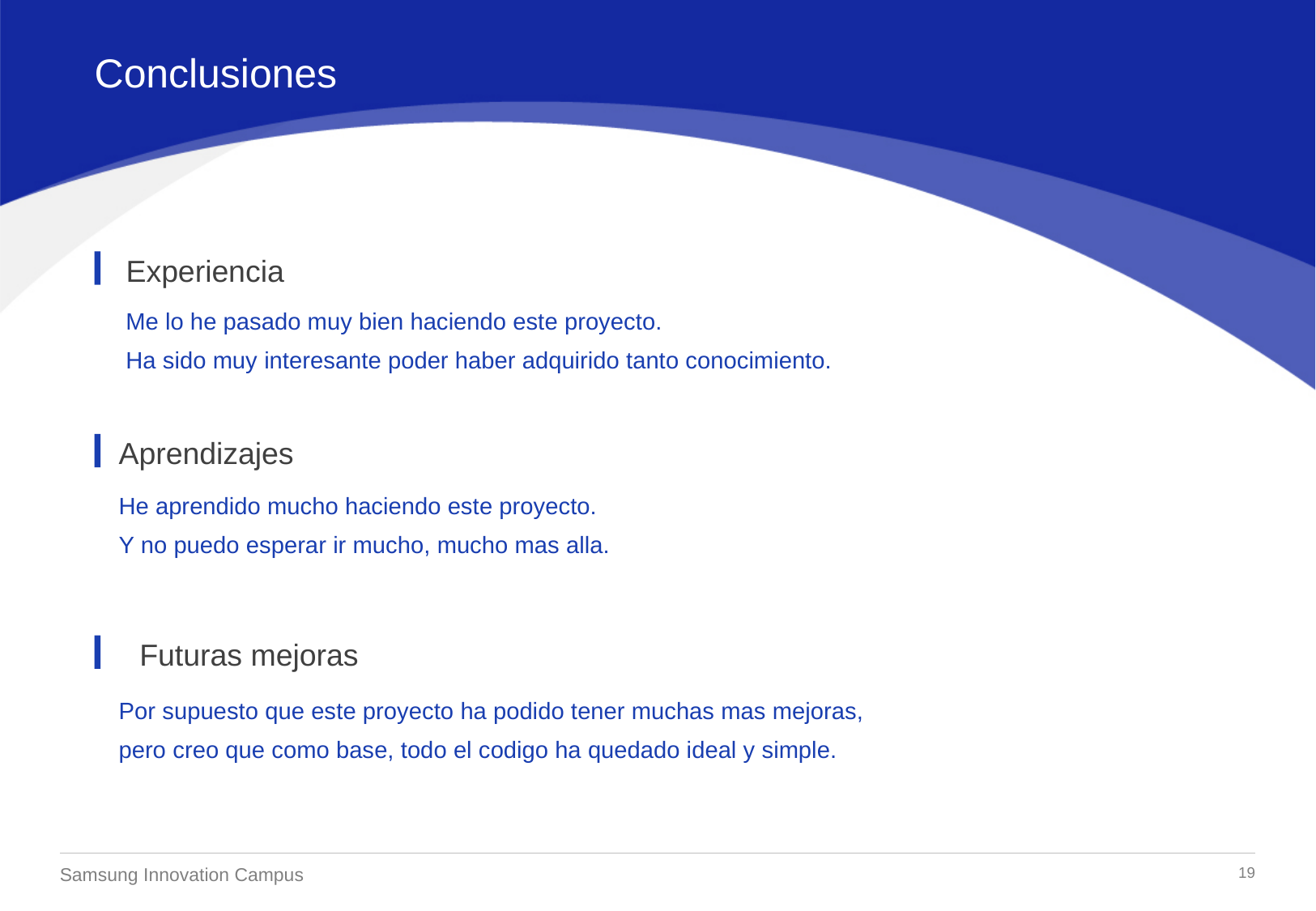

Conclusiones

Experiencia
Me lo he pasado muy bien haciendo este proyecto.
Ha sido muy interesante poder haber adquirido tanto conocimiento.

Aprendizajes
He aprendido mucho haciendo este proyecto.
Y no puedo esperar ir mucho, mucho mas alla.

Futuras mejoras
Por supuesto que este proyecto ha podido tener muchas mas mejoras,
pero creo que como base, todo el codigo ha quedado ideal y simple.